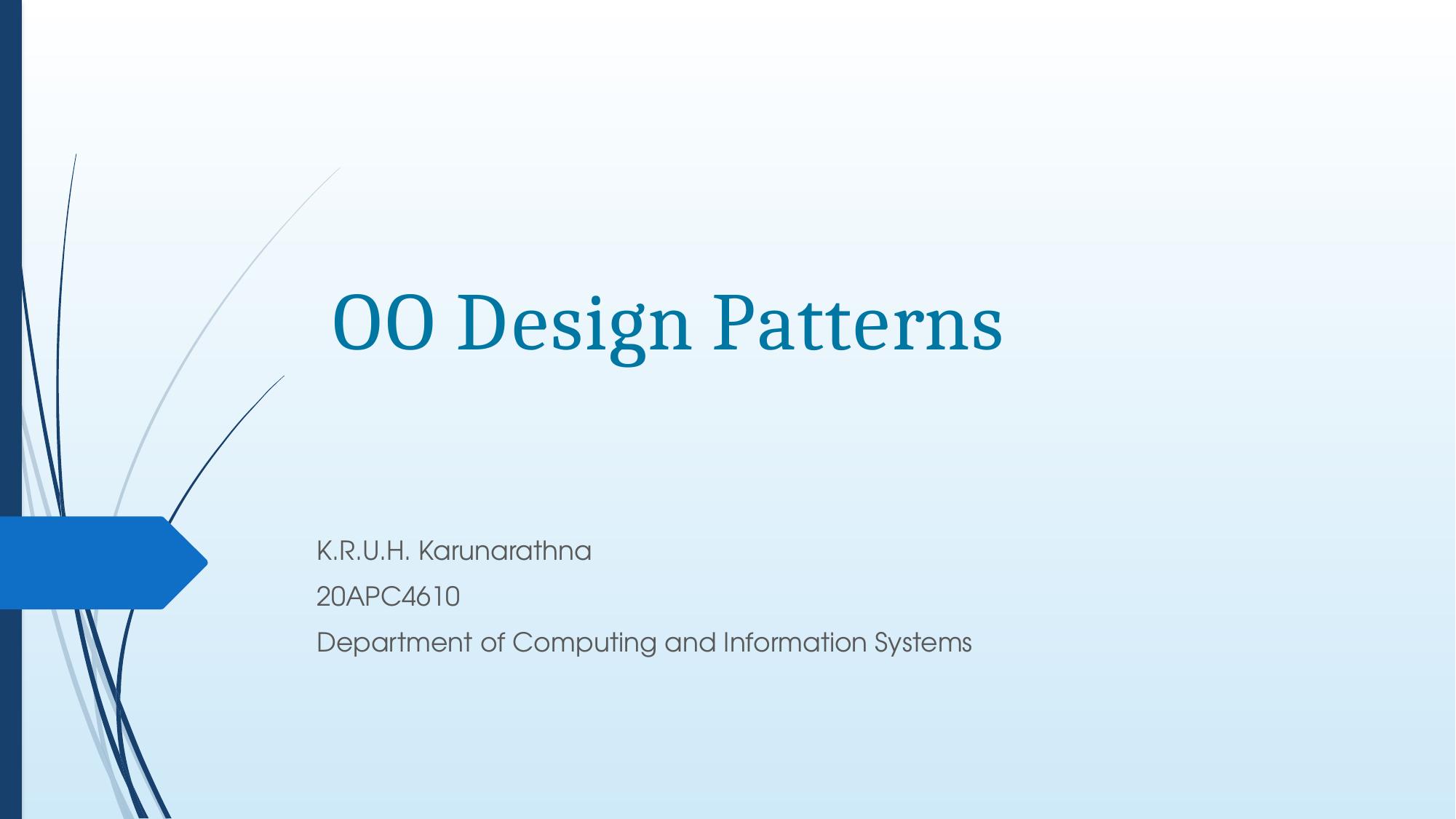

# OO Design Patterns
K.R.U.H. Karunarathna
20APC4610
Department of Computing and Information Systems